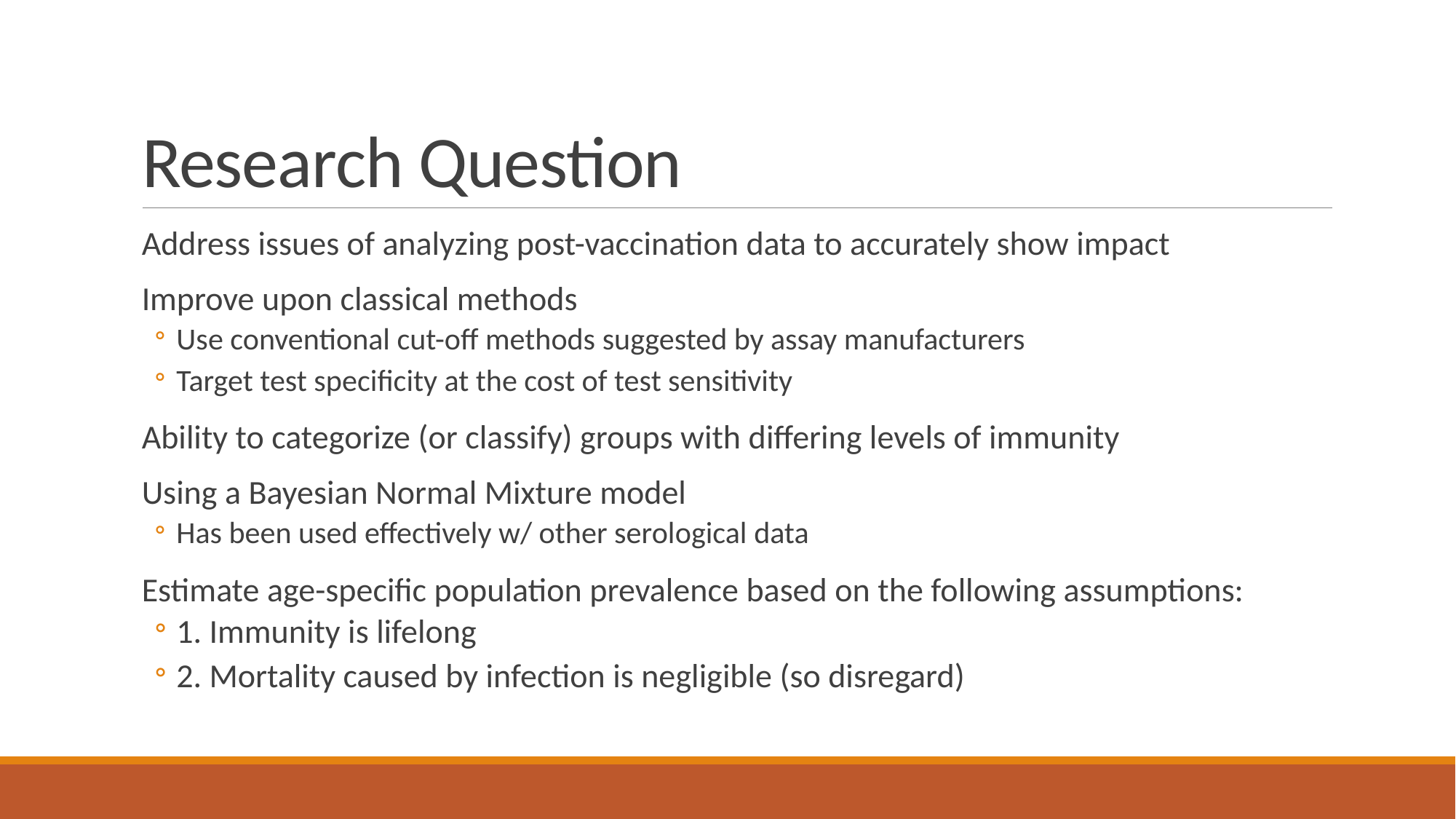

# Research Question
Address issues of analyzing post-vaccination data to accurately show impact
Improve upon classical methods
Use conventional cut-off methods suggested by assay manufacturers
Target test specificity at the cost of test sensitivity
Ability to categorize (or classify) groups with differing levels of immunity
Using a Bayesian Normal Mixture model
Has been used effectively w/ other serological data
Estimate age-specific population prevalence based on the following assumptions:
1. Immunity is lifelong
2. Mortality caused by infection is negligible (so disregard)